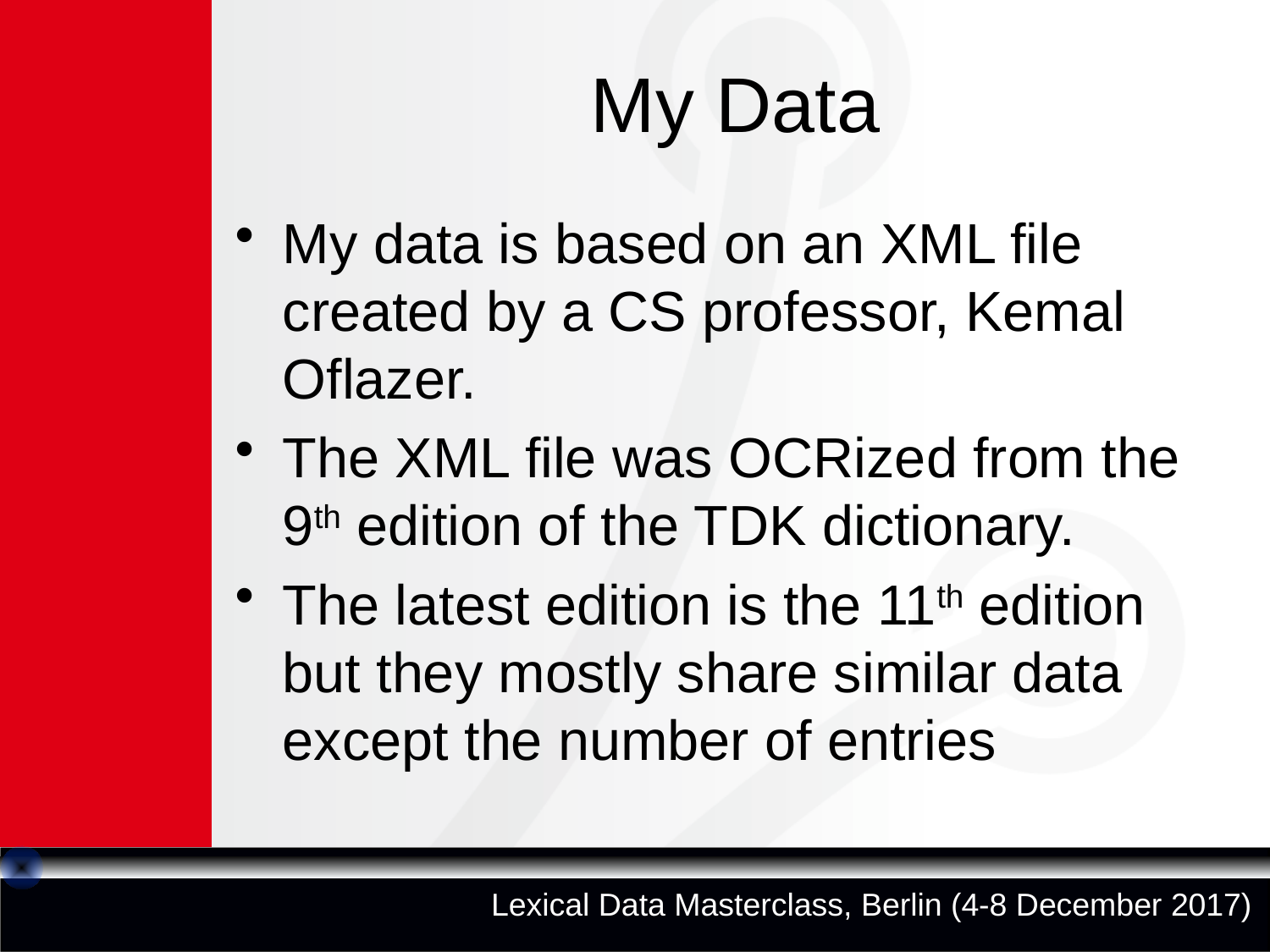

# My Data
My data is based on an XML file created by a CS professor, Kemal Oflazer.
The XML file was OCRized from the 9th edition of the TDK dictionary.
The latest edition is the 11th edition but they mostly share similar data except the number of entries